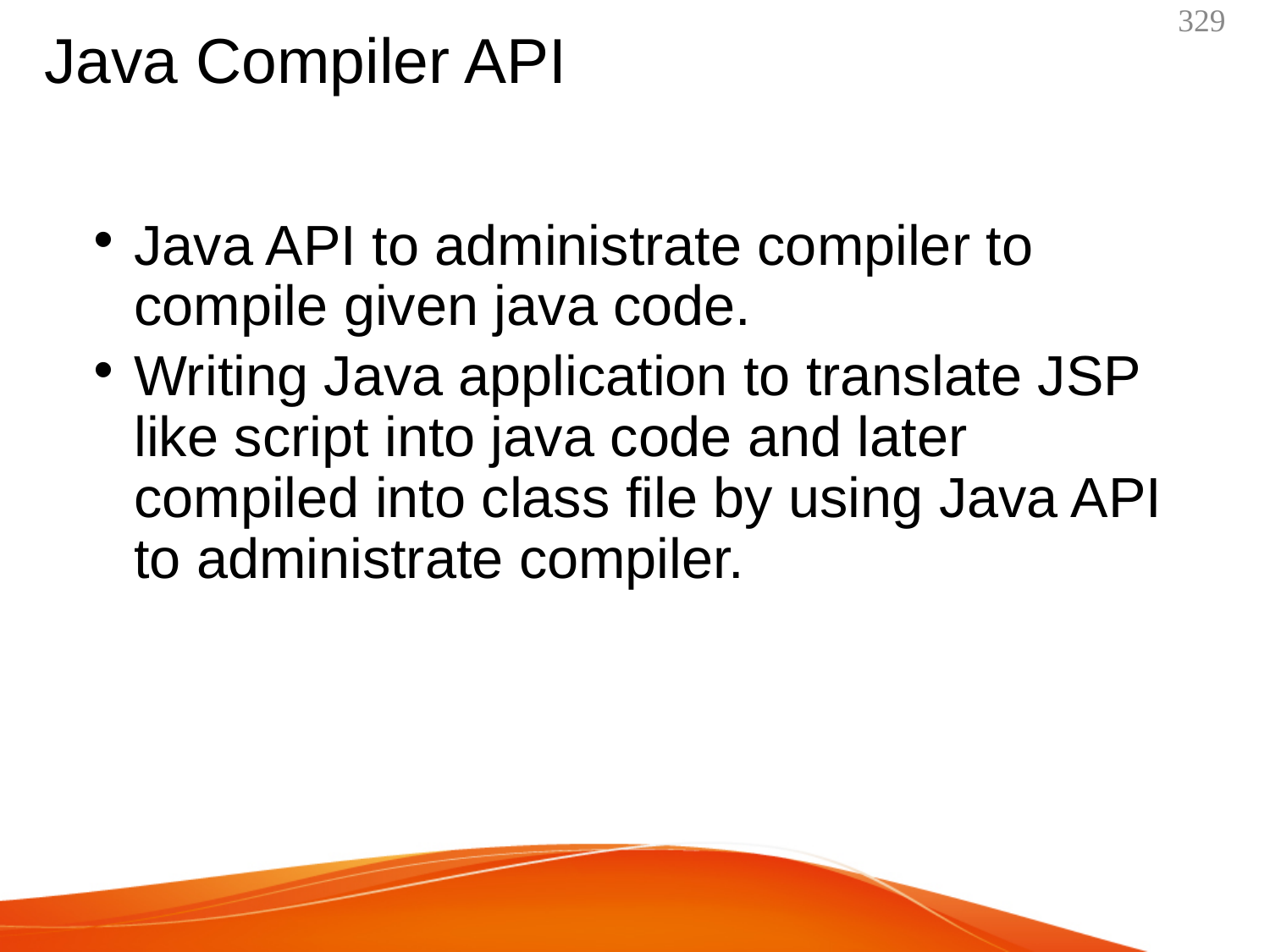

# Java Compiler API
329

Java API to administrate compiler to compile given java code.
Writing Java application to translate JSP like script into java code and later compiled into class file by using Java API to administrate compiler.